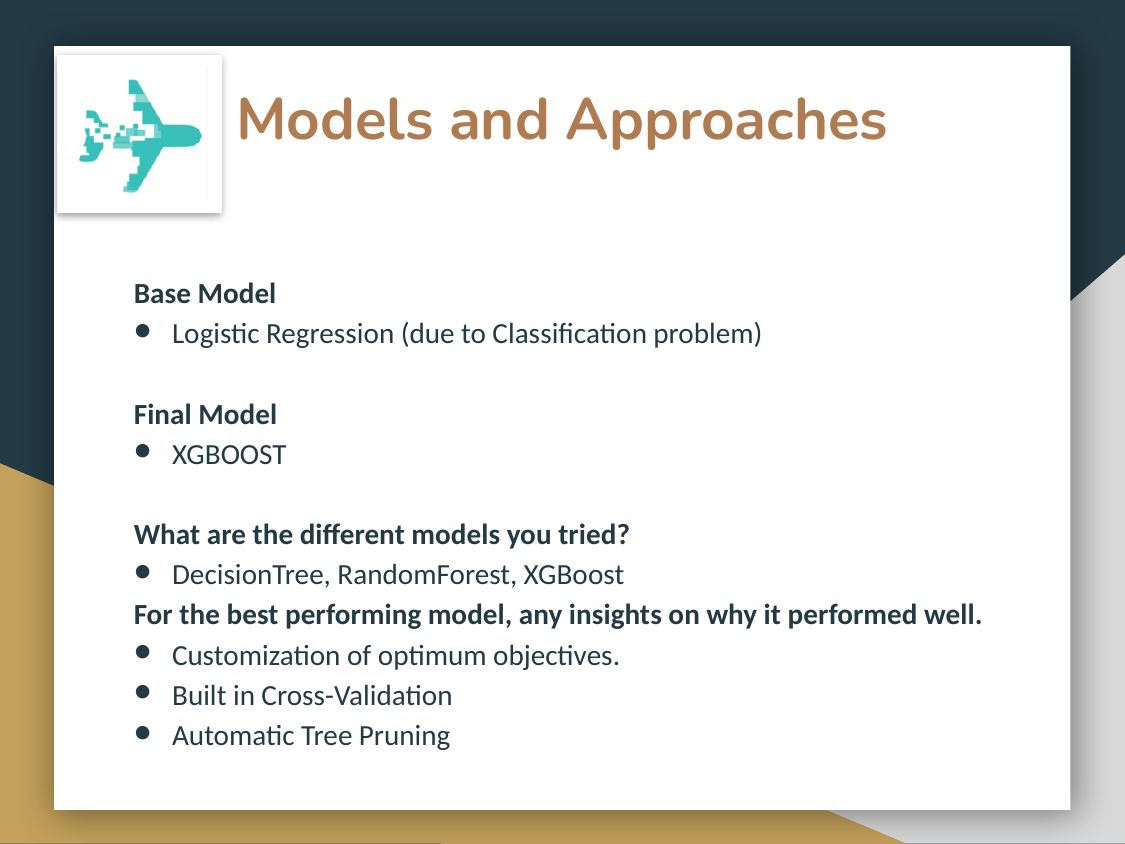

# Models and Approaches
Base Model
Logistic Regression (due to Classification problem)

Final Model
XGBOOST

What are the different models you tried?
DecisionTree, RandomForest, XGBoost
For the best performing model, any insights on why it performed well.
Customization of optimum objectives.
Built in Cross-Validation
Automatic Tree Pruning